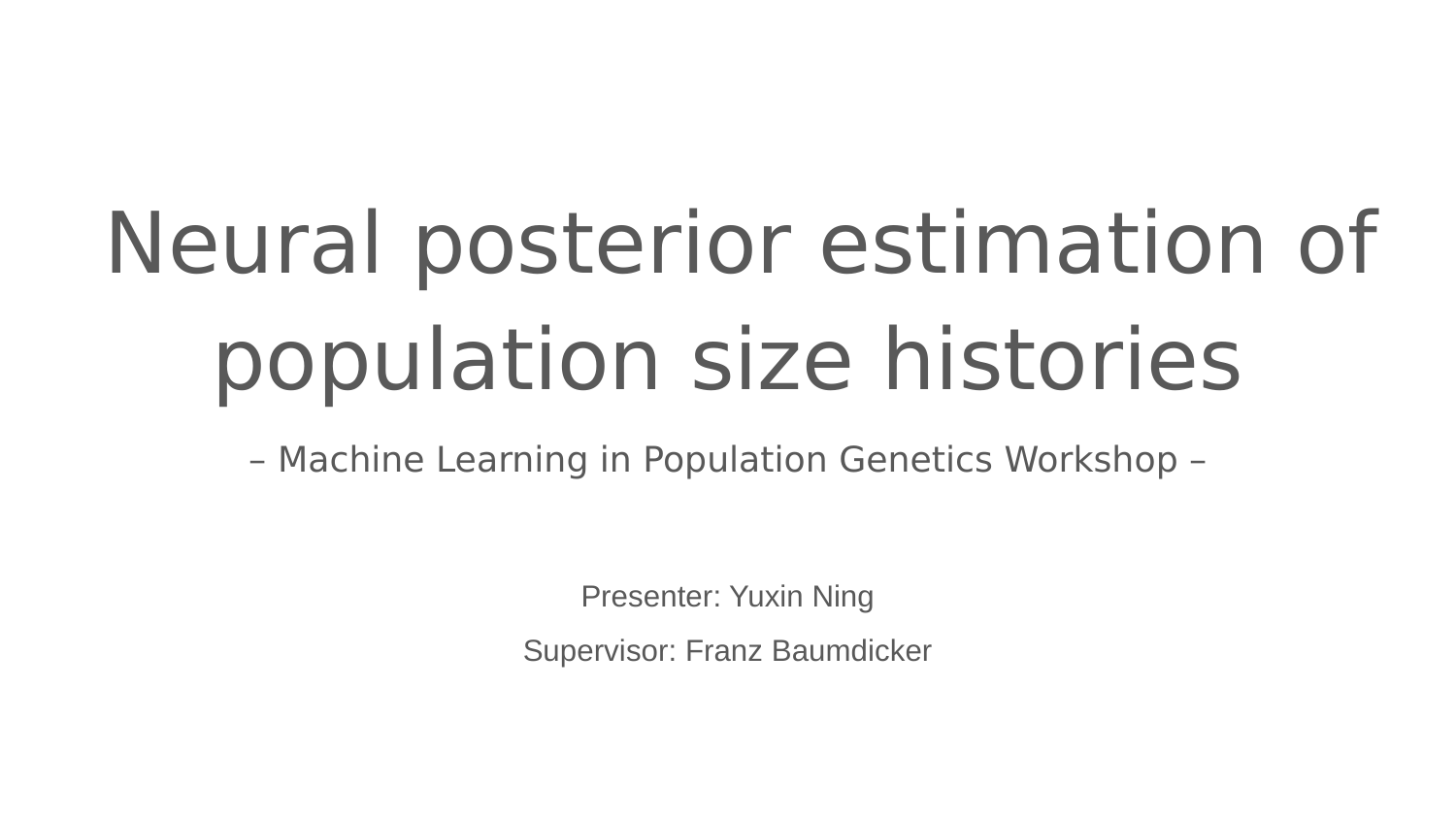

# Neural posterior estimation of population size histories
– Machine Learning in Population Genetics Workshop –
Presenter: Yuxin Ning
Supervisor: Franz Baumdicker